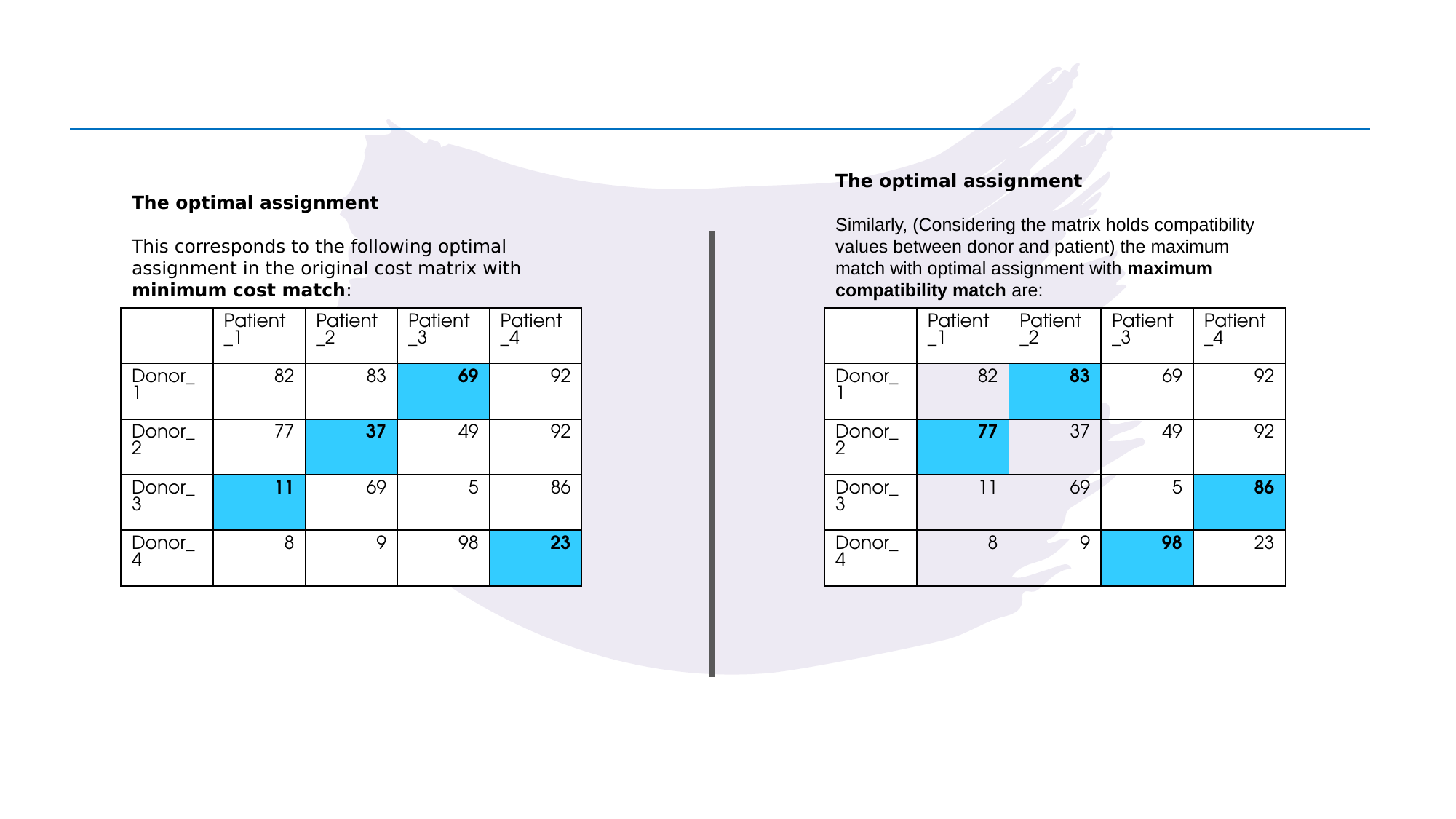

The optimal assignment
Similarly, (Considering the matrix holds compatibility values between donor and patient) the maximum match with optimal assignment with maximum compatibility match are:
The optimal assignment

This corresponds to the following optimal assignment in the original cost matrix with minimum cost match:
|  | Patient\_1 | Patient\_2 | Patient\_3 | Patient\_4 |
| --- | --- | --- | --- | --- |
| Donor\_1 | 82 | 83 | 69 | 92 |
| Donor\_2 | 77 | 37 | 49 | 92 |
| Donor\_3 | 11 | 69 | 5 | 86 |
| Donor\_4 | 8 | 9 | 98 | 23 |
|  | Patient\_1 | Patient\_2 | Patient\_3 | Patient\_4 |
| --- | --- | --- | --- | --- |
| Donor\_1 | 82 | 83 | 69 | 92 |
| Donor\_2 | 77 | 37 | 49 | 92 |
| Donor\_3 | 11 | 69 | 5 | 86 |
| Donor\_4 | 8 | 9 | 98 | 23 |